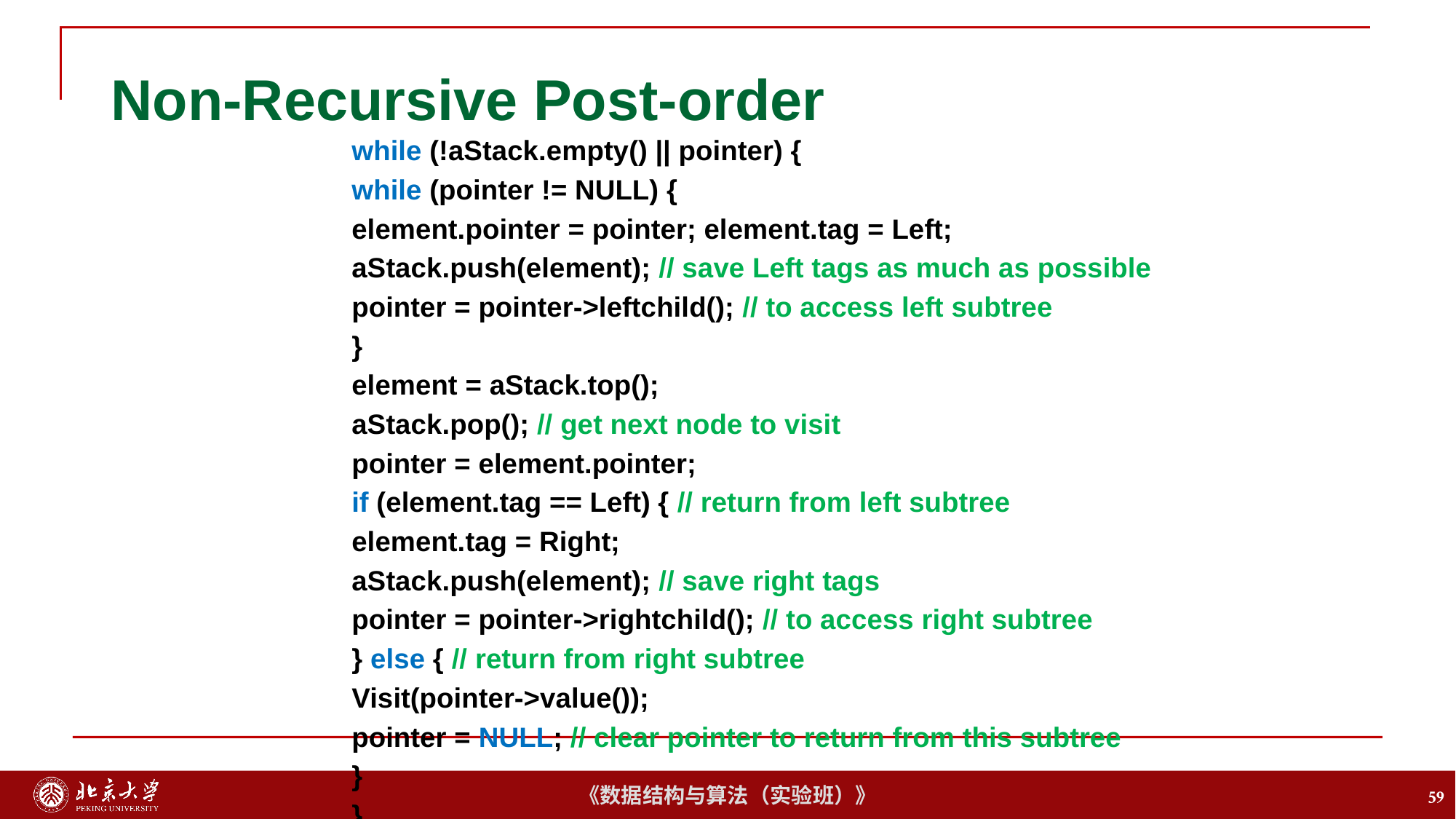

# Non-Recursive Post-order
	while (!aStack.empty() || pointer) {
		while (pointer != NULL) {
			element.pointer = pointer; element.tag = Left;
			aStack.push(element); // save Left tags as much as possible
			pointer = pointer->leftchild(); // to access left subtree
		}
		element = aStack.top();
		aStack.pop(); // get next node to visit
		pointer = element.pointer;
		if (element.tag == Left) { // return from left subtree
			element.tag = Right;
			aStack.push(element); // save right tags
			pointer = pointer->rightchild(); // to access right subtree
		} else { // return from right subtree
			Visit(pointer->value());
			pointer = NULL; // clear pointer to return from this subtree
		}
	}
59